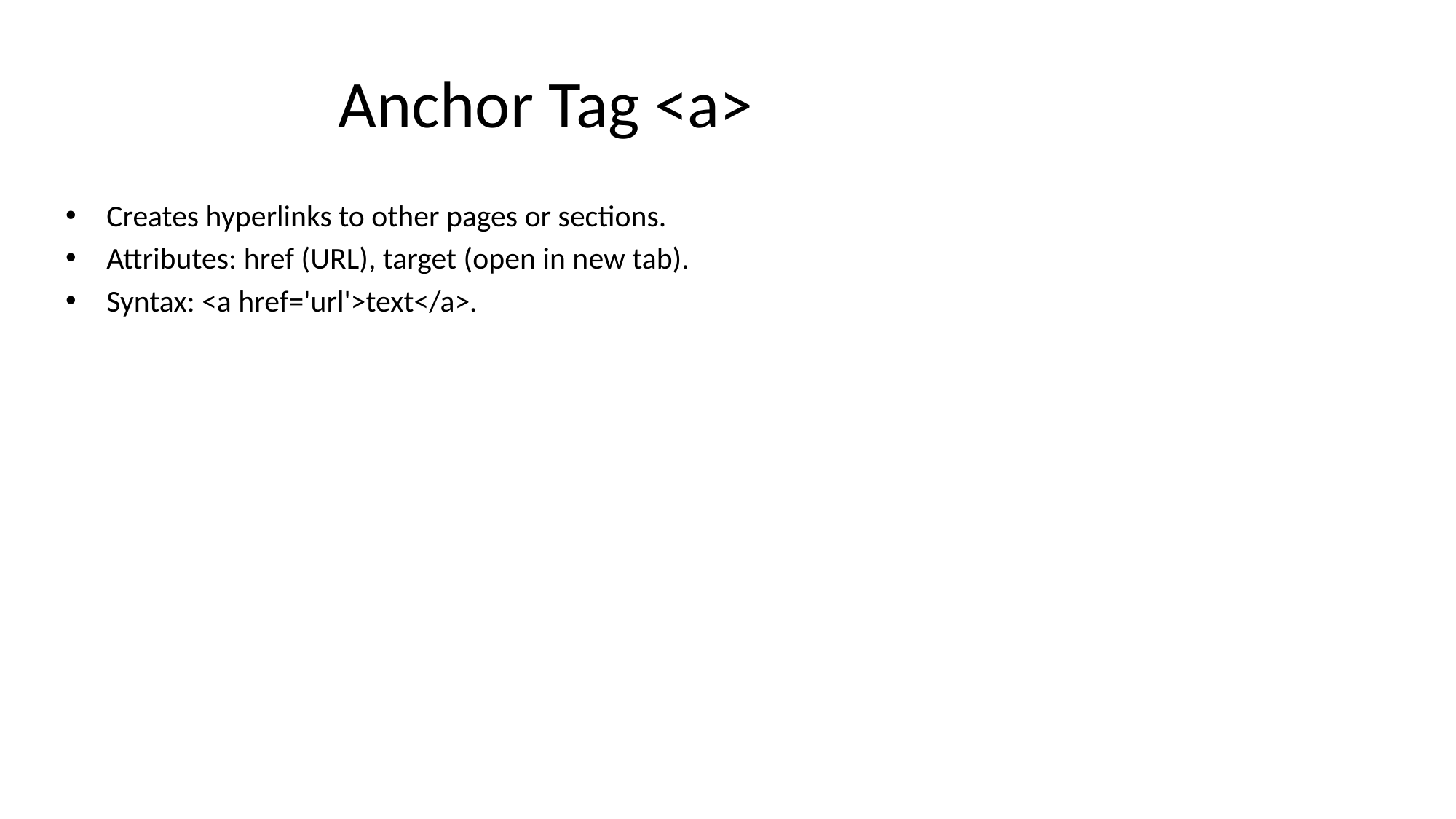

# Anchor Tag <a>
Creates hyperlinks to other pages or sections.
Attributes: href (URL), target (open in new tab).
Syntax: <a href='url'>text</a>.